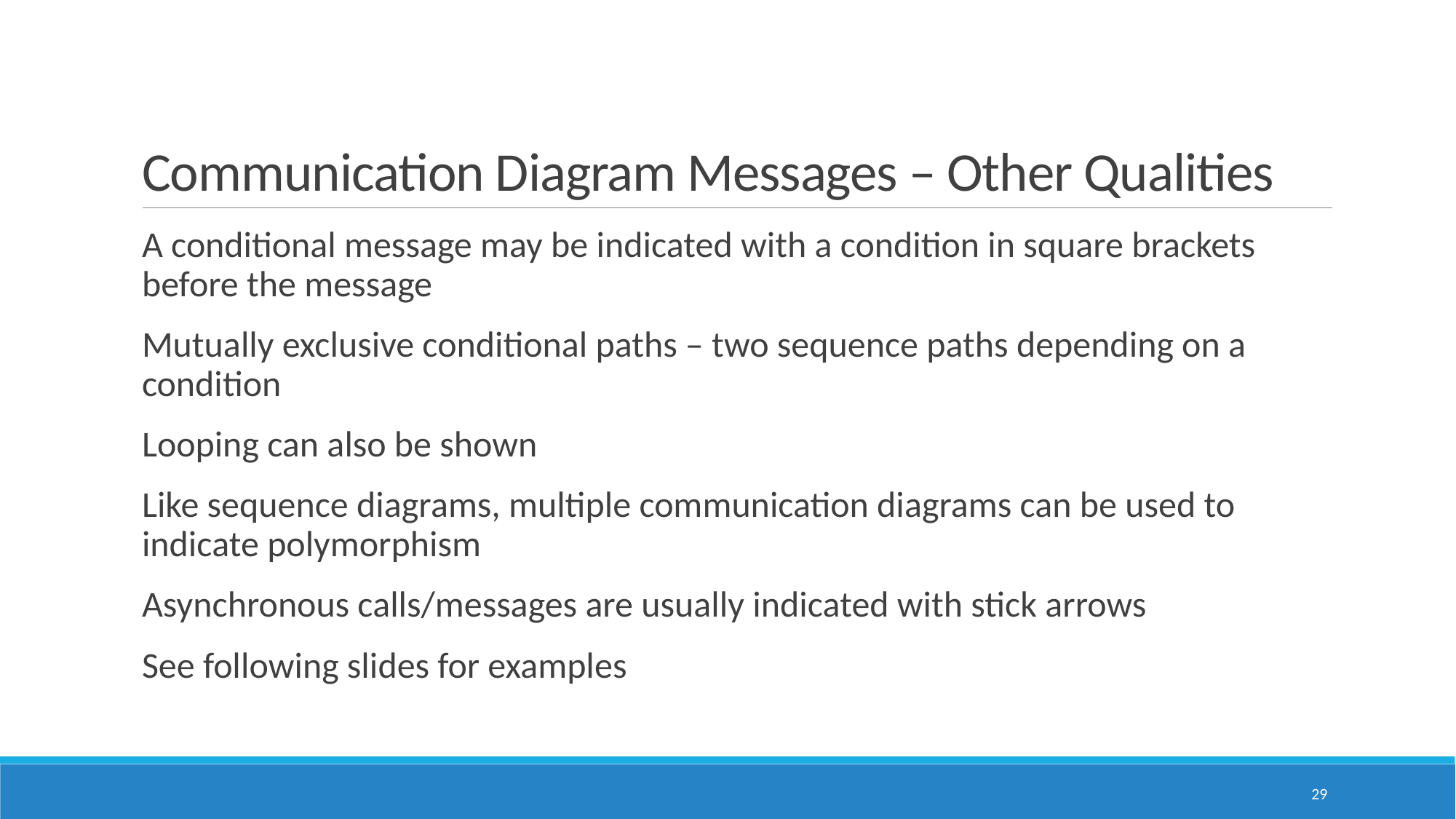

# Communication Diagram Messages – Other Qualities
A conditional message may be indicated with a condition in square brackets before the message
Mutually exclusive conditional paths – two sequence paths depending on a condition
Looping can also be shown
Like sequence diagrams, multiple communication diagrams can be used to indicate polymorphism
Asynchronous calls/messages are usually indicated with stick arrows
See following slides for examples
29